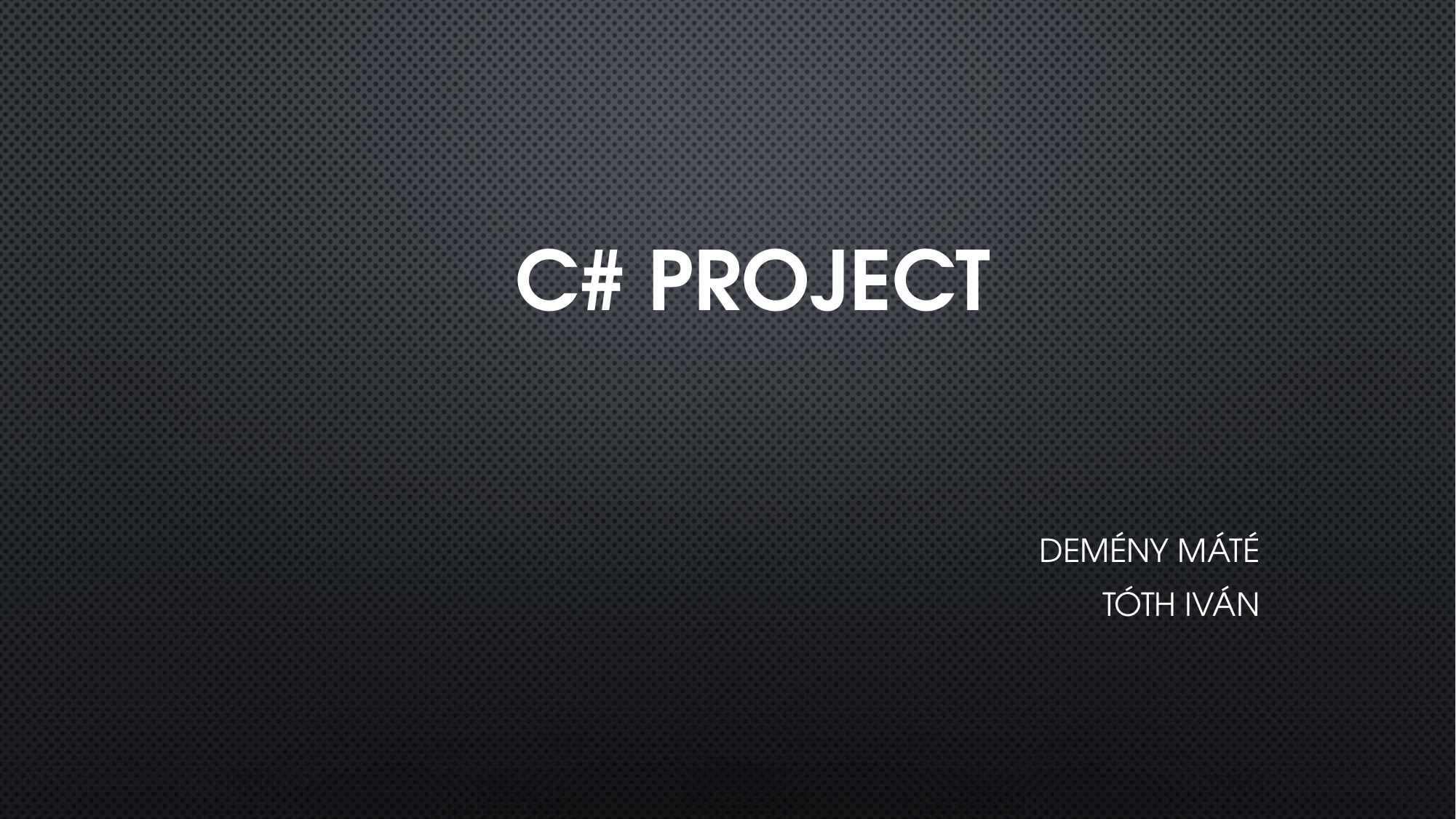

# C# project
Demény Máté
Tóth Iván